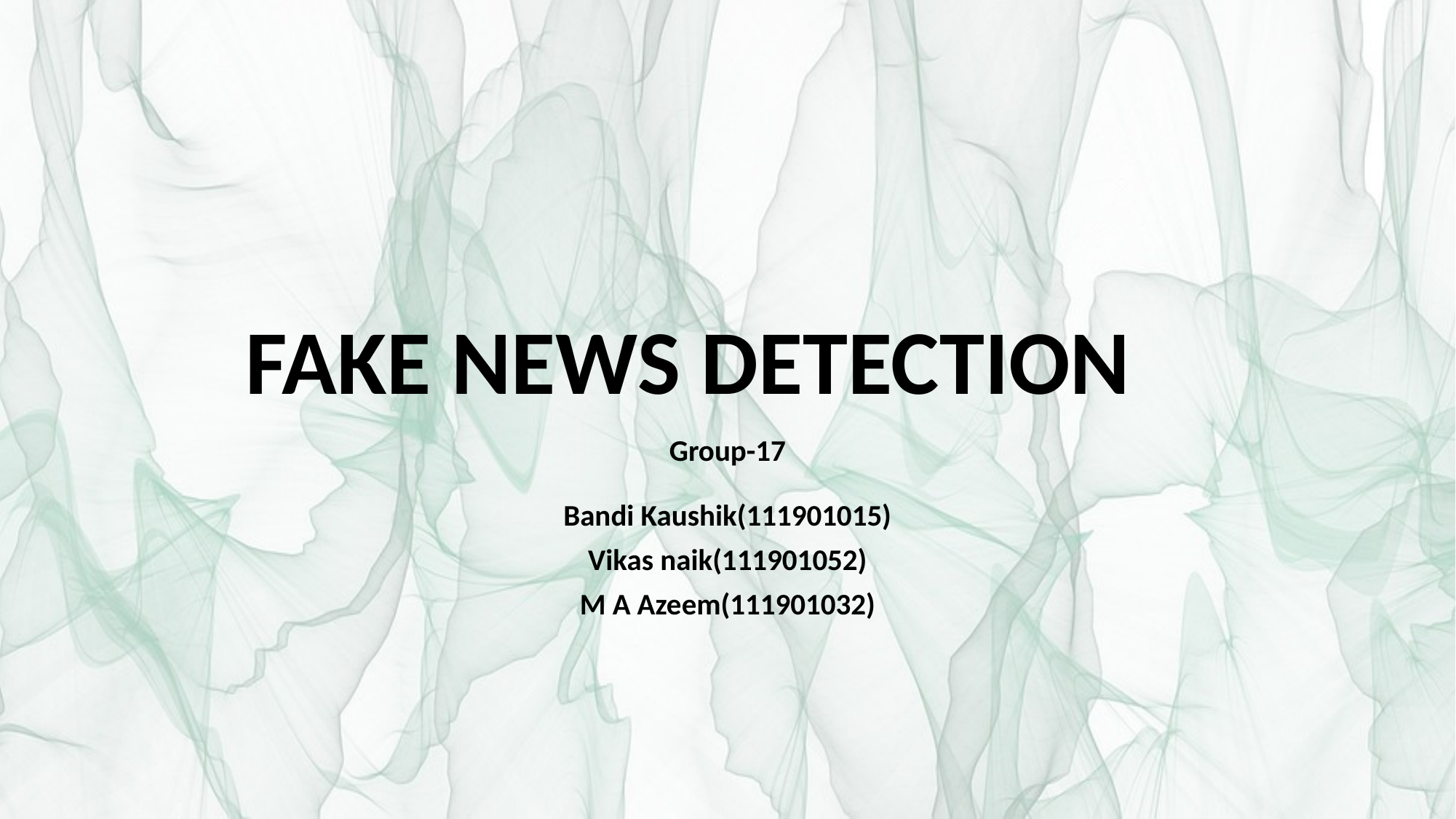

# FAKE NEWS DETECTION
Group-17

Bandi Kaushik(111901015)
Vikas naik(111901052)
M A Azeem(111901032)